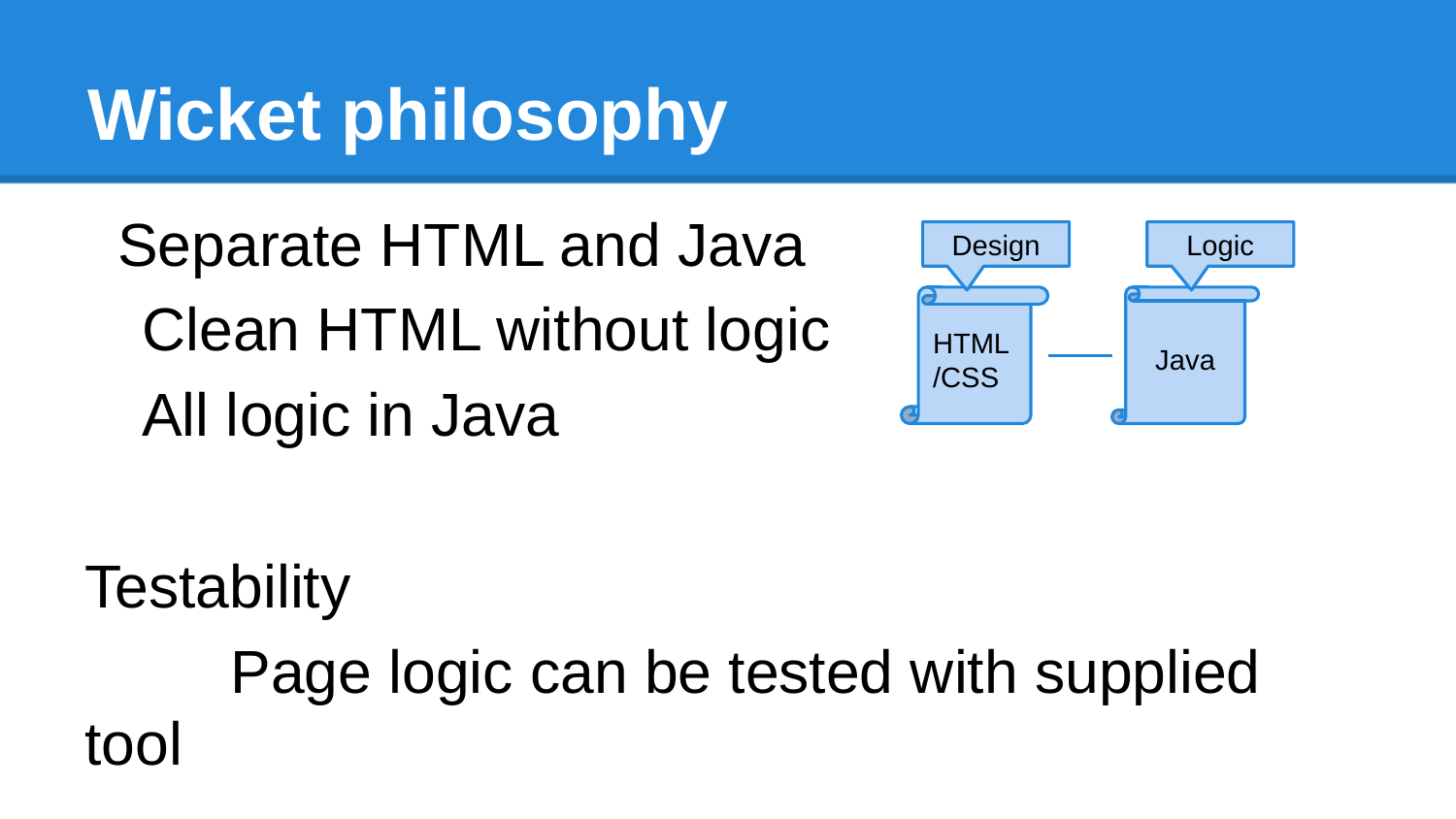

# Wicket philosophy
Separate HTML and Java
	Clean HTML without logic
	All logic in Java

Design
Logic
HTML/CSS
Java
Testability
	Page logic can be tested with supplied tool